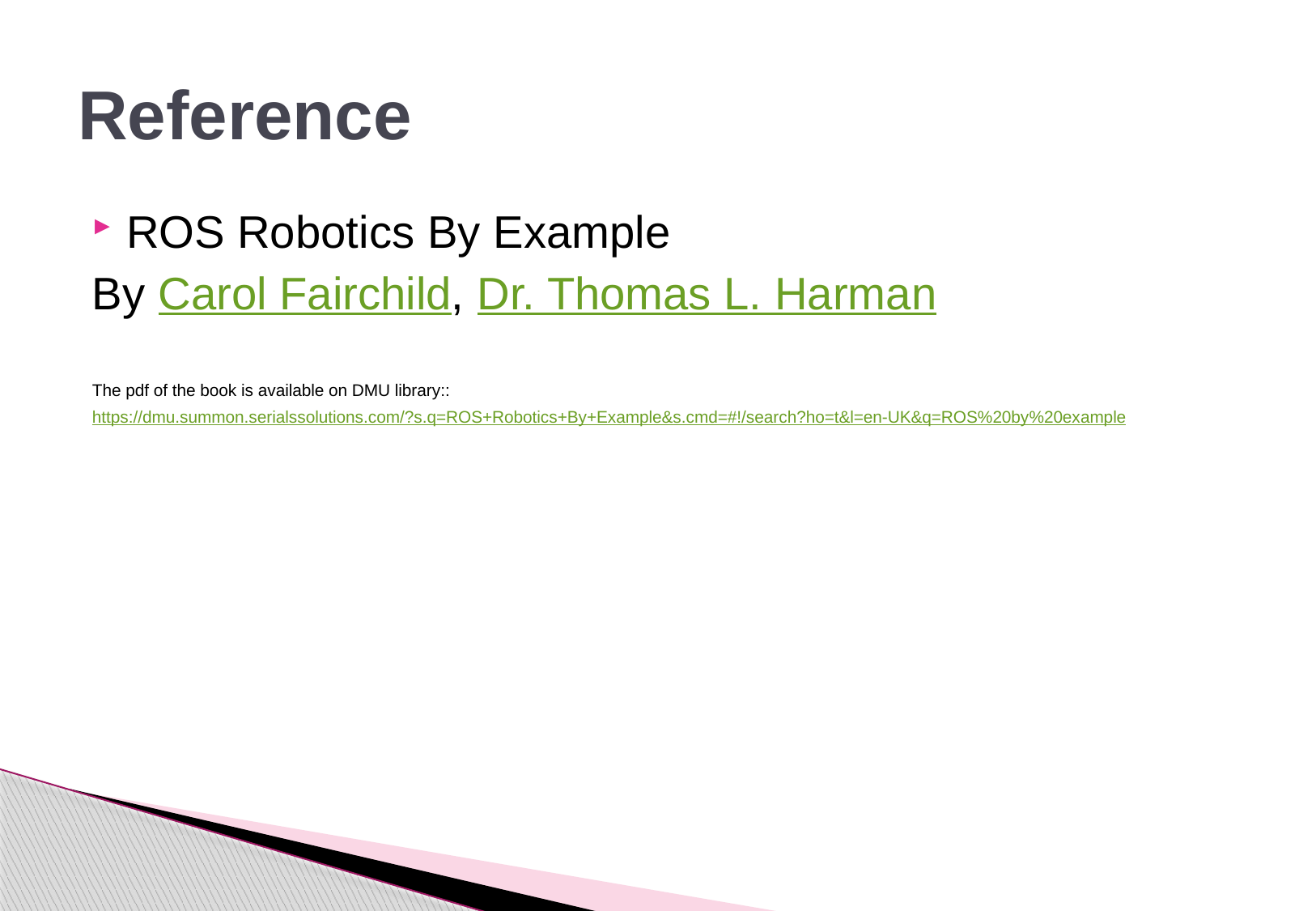

# Reference
ROS Robotics By Example
By Carol Fairchild, Dr. Thomas L. Harman

The pdf of the book is available on DMU library::
https://dmu.summon.serialssolutions.com/?s.q=ROS+Robotics+By+Example&s.cmd=#!/search?ho=t&l=en-UK&q=ROS%20by%20example